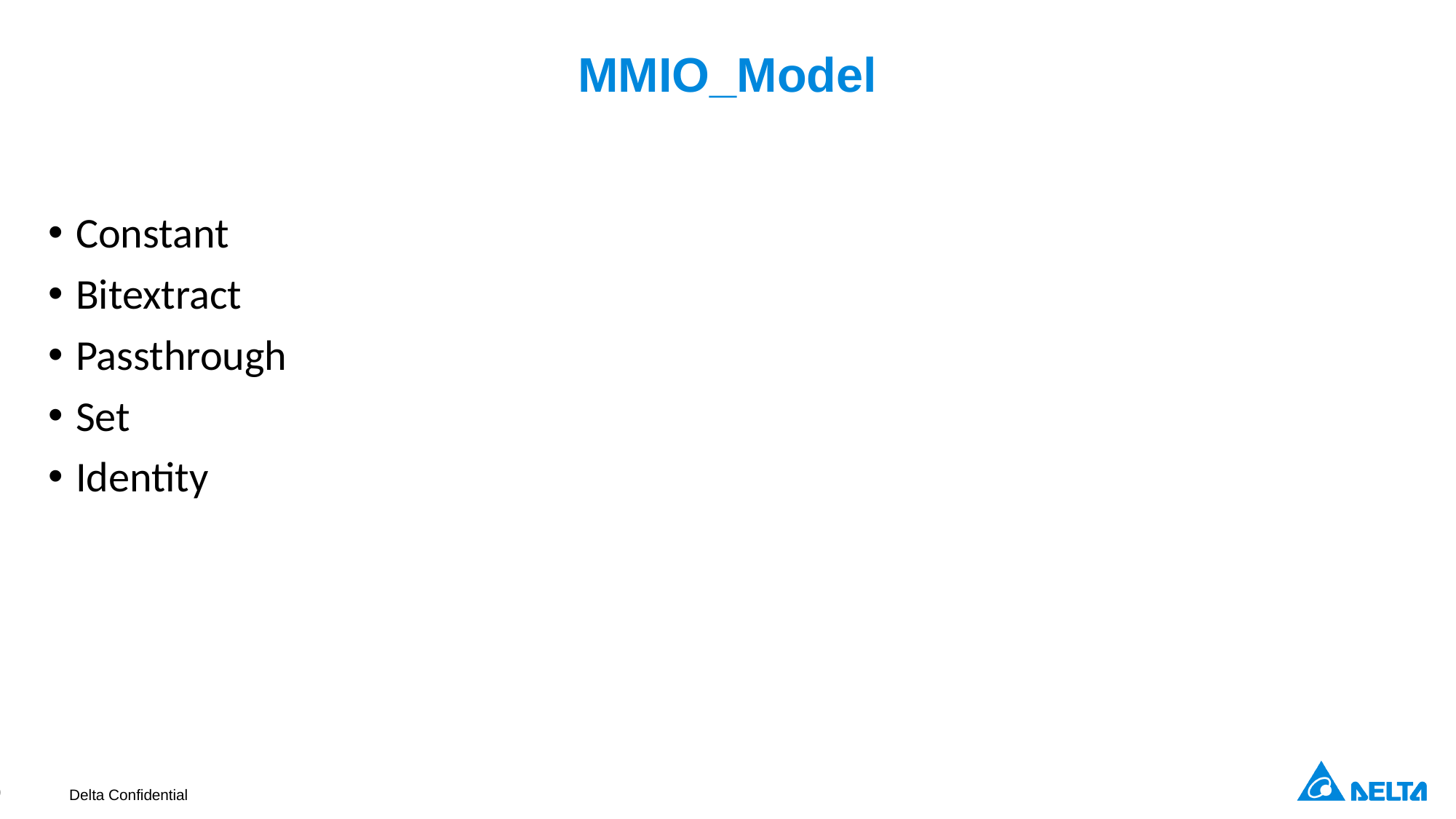

# MMIO_Model

Constant
Bitextract
Passthrough
Set
Identity